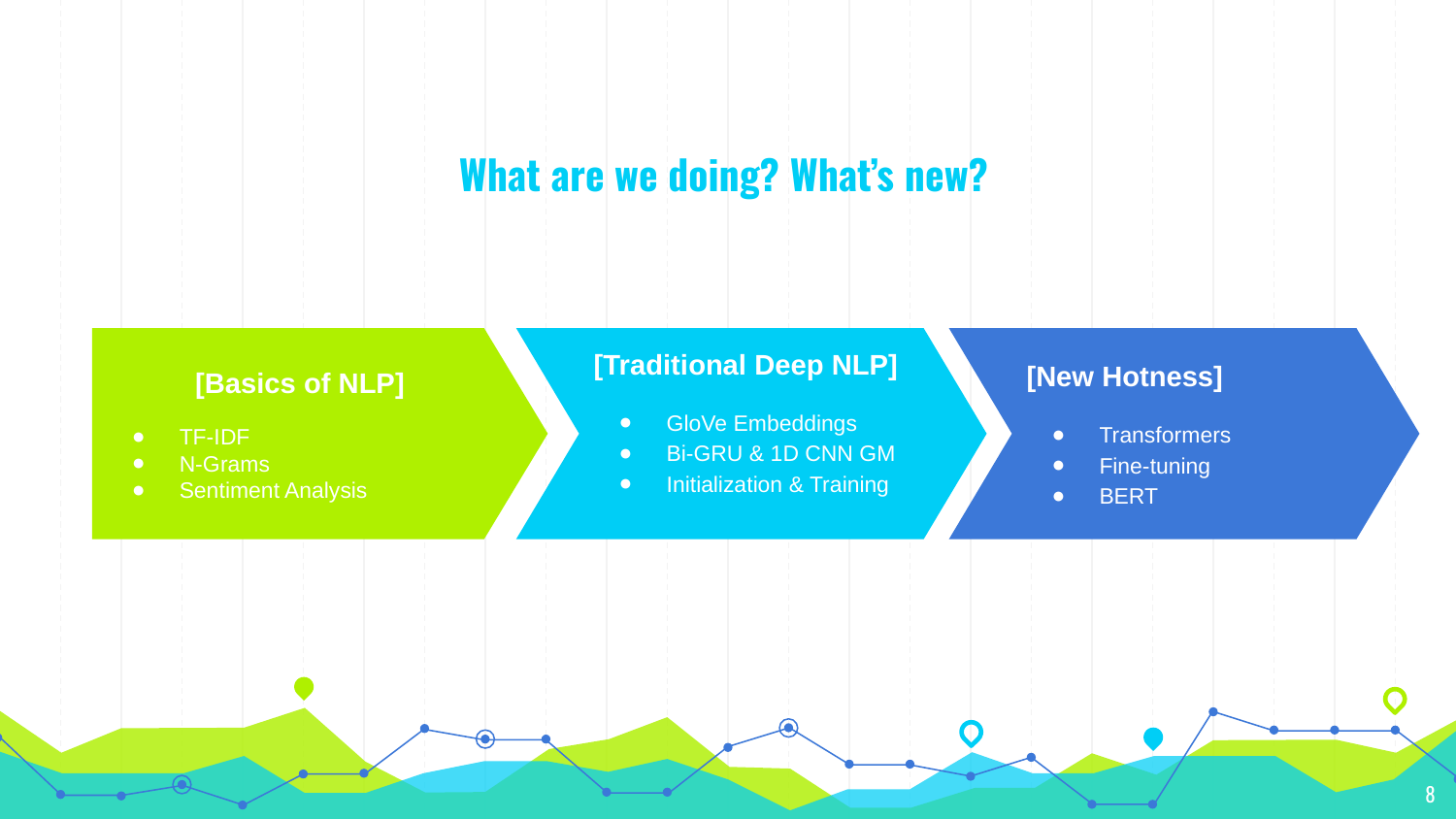

# What are we doing? What’s new?
[Basics of NLP]
TF-IDF
N-Grams
Sentiment Analysis

[Traditional Deep NLP]
GloVe Embeddings
Bi-GRU & 1D CNN GM
Initialization & Training

[New Hotness]
Transformers
Fine-tuning
BERT
8